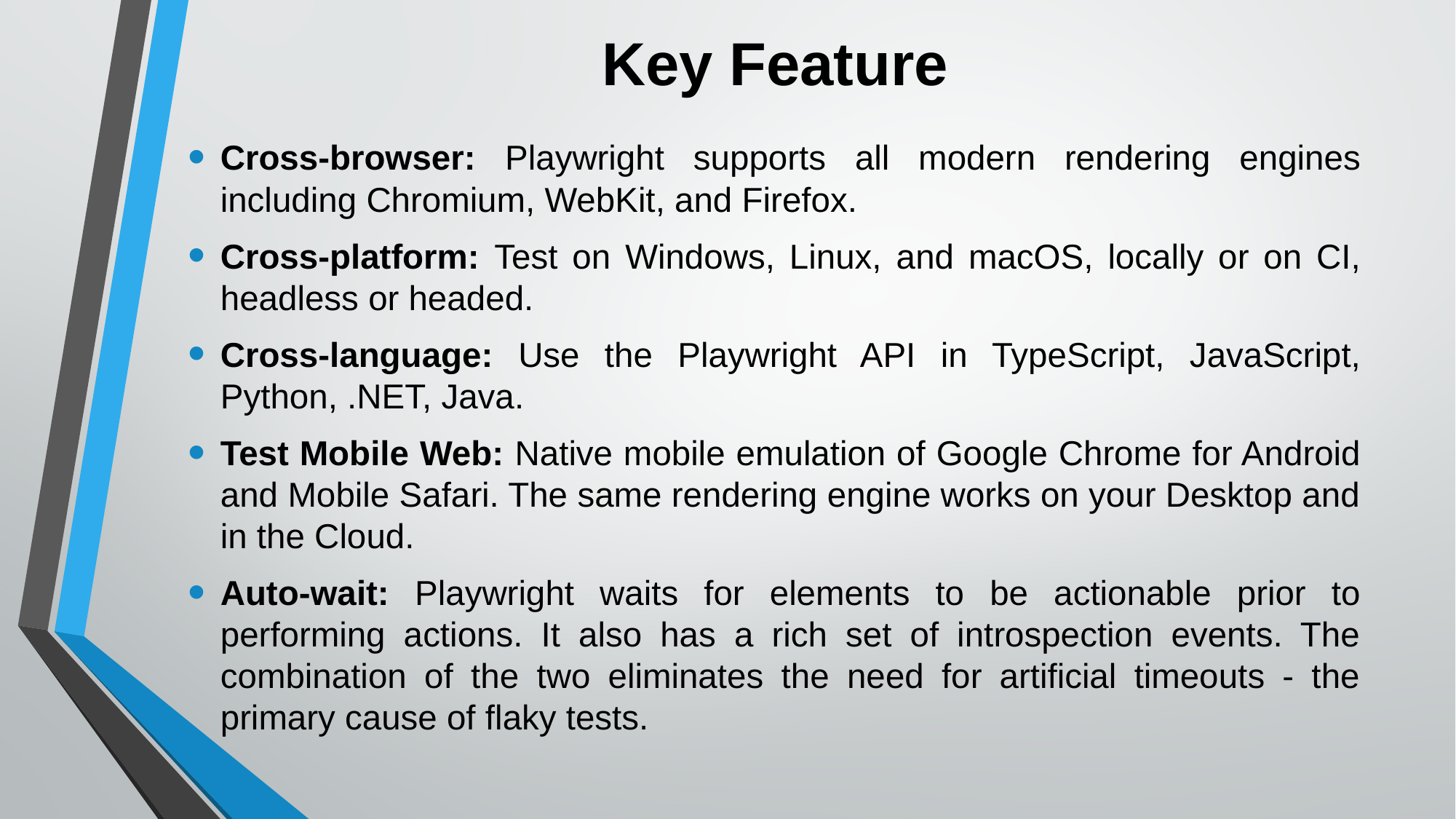

# Key Feature
Cross-browser: Playwright supports all modern rendering engines including Chromium, WebKit, and Firefox.
Cross-platform: Test on Windows, Linux, and macOS, locally or on CI, headless or headed.
Cross-language: Use the Playwright API in TypeScript, JavaScript, Python, .NET, Java.
Test Mobile Web: Native mobile emulation of Google Chrome for Android and Mobile Safari. The same rendering engine works on your Desktop and in the Cloud.
Auto-wait: Playwright waits for elements to be actionable prior to performing actions. It also has a rich set of introspection events. The combination of the two eliminates the need for artificial timeouts - the primary cause of flaky tests.